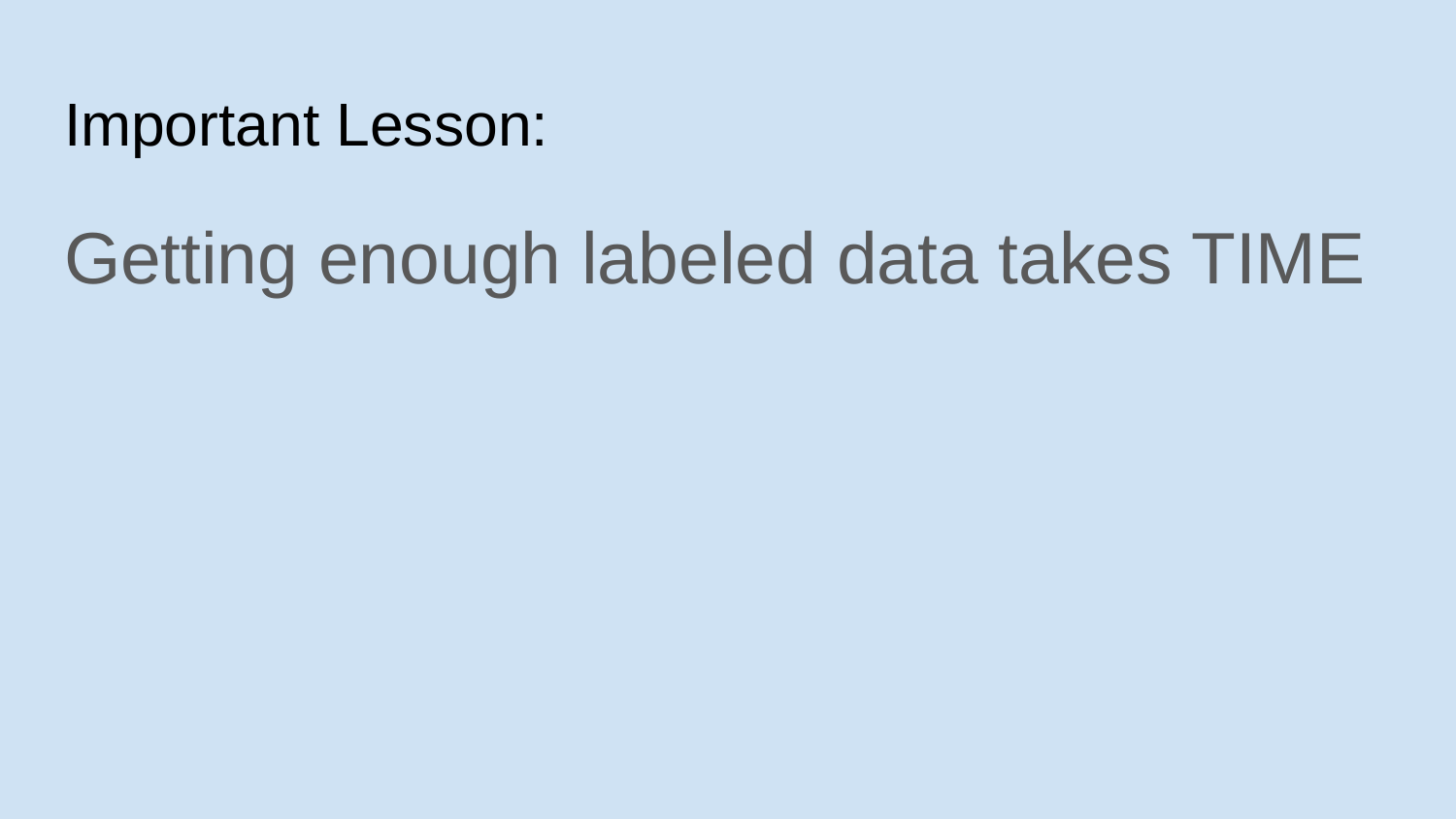

# Important Lesson:
Getting enough labeled data takes TIME